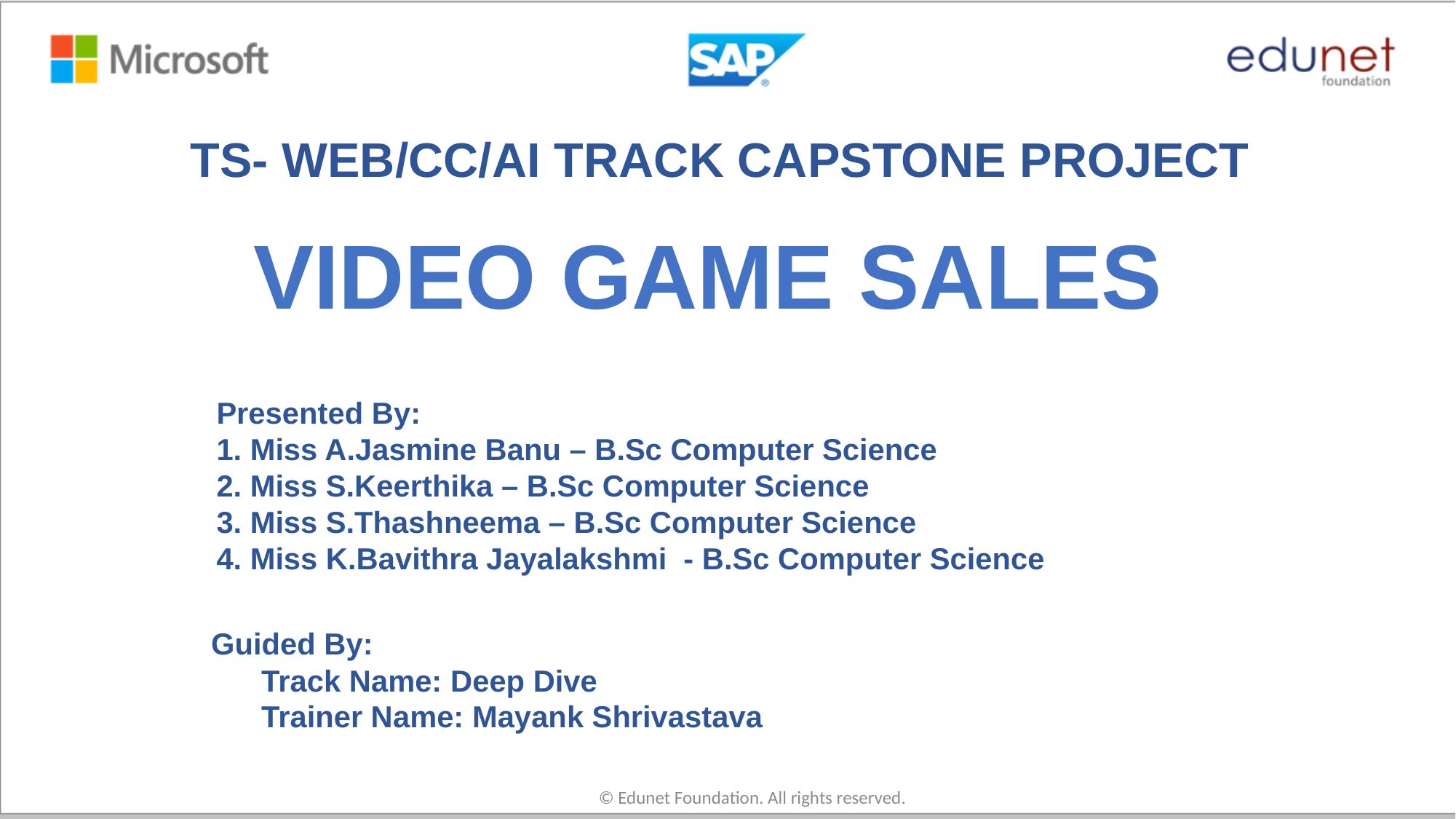

TS- WEB/CC/AI TRACK CAPSTONE PROJECT
# VIDEO GAME SALES
Presented By:
1. Miss A.Jasmine Banu – B.Sc Computer Science
2. Miss S.Keerthika – B.Sc Computer Science
3. Miss S.Thashneema – B.Sc Computer Science
4. Miss K.Bavithra Jayalakshmi  - B.Sc Computer Science
Guided By:
      Track Name: Deep Dive
      Trainer Name: Mayank Shrivastava
© Edunet Foundation. All rights reserved.